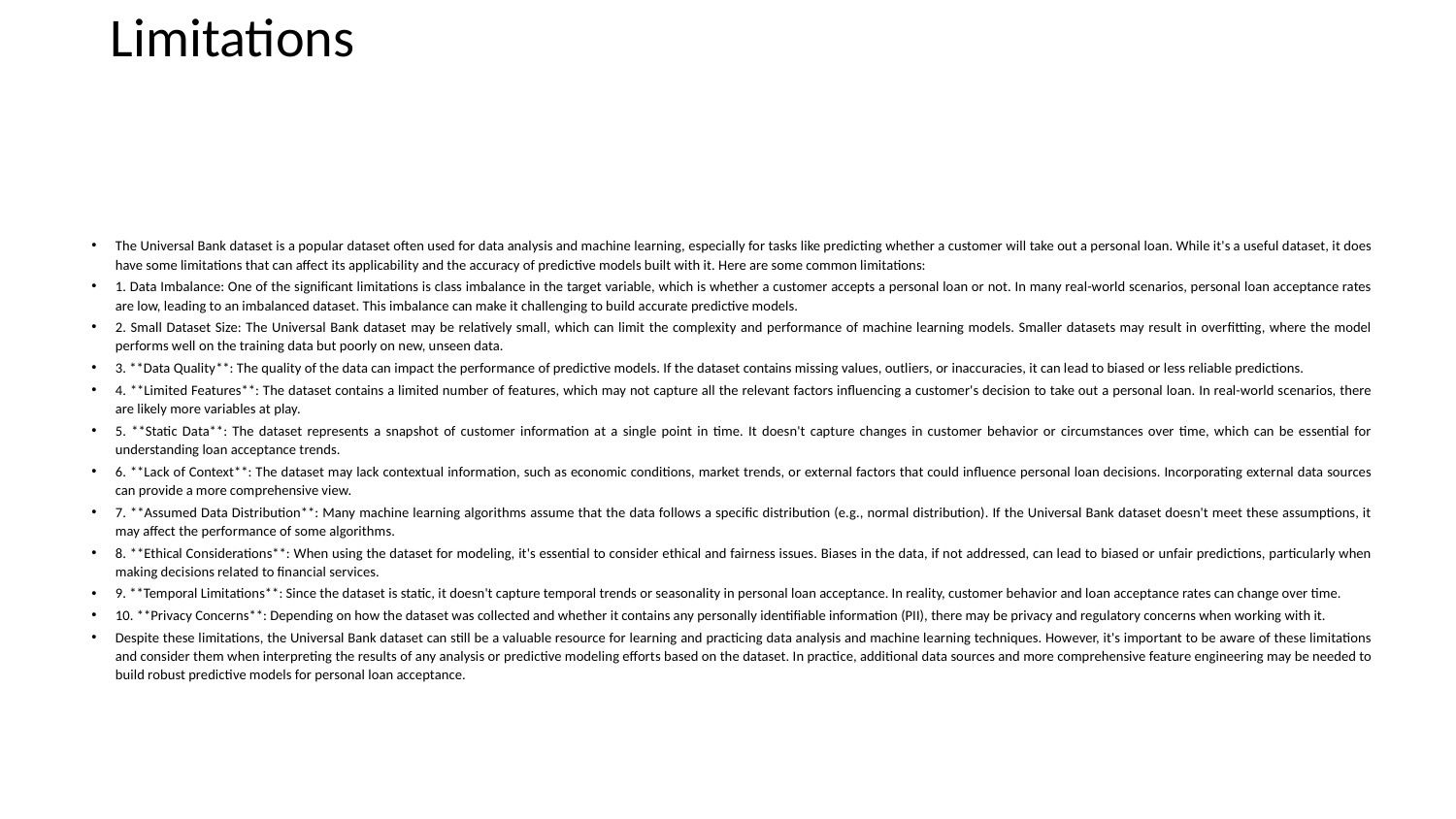

# Limitations

The Universal Bank dataset is a popular dataset often used for data analysis and machine learning, especially for tasks like predicting whether a customer will take out a personal loan. While it's a useful dataset, it does have some limitations that can affect its applicability and the accuracy of predictive models built with it. Here are some common limitations:
1. Data Imbalance: One of the significant limitations is class imbalance in the target variable, which is whether a customer accepts a personal loan or not. In many real-world scenarios, personal loan acceptance rates are low, leading to an imbalanced dataset. This imbalance can make it challenging to build accurate predictive models.
2. Small Dataset Size: The Universal Bank dataset may be relatively small, which can limit the complexity and performance of machine learning models. Smaller datasets may result in overfitting, where the model performs well on the training data but poorly on new, unseen data.
3. **Data Quality**: The quality of the data can impact the performance of predictive models. If the dataset contains missing values, outliers, or inaccuracies, it can lead to biased or less reliable predictions.
4. **Limited Features**: The dataset contains a limited number of features, which may not capture all the relevant factors influencing a customer's decision to take out a personal loan. In real-world scenarios, there are likely more variables at play.
5. **Static Data**: The dataset represents a snapshot of customer information at a single point in time. It doesn't capture changes in customer behavior or circumstances over time, which can be essential for understanding loan acceptance trends.
6. **Lack of Context**: The dataset may lack contextual information, such as economic conditions, market trends, or external factors that could influence personal loan decisions. Incorporating external data sources can provide a more comprehensive view.
7. **Assumed Data Distribution**: Many machine learning algorithms assume that the data follows a specific distribution (e.g., normal distribution). If the Universal Bank dataset doesn't meet these assumptions, it may affect the performance of some algorithms.
8. **Ethical Considerations**: When using the dataset for modeling, it's essential to consider ethical and fairness issues. Biases in the data, if not addressed, can lead to biased or unfair predictions, particularly when making decisions related to financial services.
9. **Temporal Limitations**: Since the dataset is static, it doesn't capture temporal trends or seasonality in personal loan acceptance. In reality, customer behavior and loan acceptance rates can change over time.
10. **Privacy Concerns**: Depending on how the dataset was collected and whether it contains any personally identifiable information (PII), there may be privacy and regulatory concerns when working with it.
Despite these limitations, the Universal Bank dataset can still be a valuable resource for learning and practicing data analysis and machine learning techniques. However, it's important to be aware of these limitations and consider them when interpreting the results of any analysis or predictive modeling efforts based on the dataset. In practice, additional data sources and more comprehensive feature engineering may be needed to build robust predictive models for personal loan acceptance.